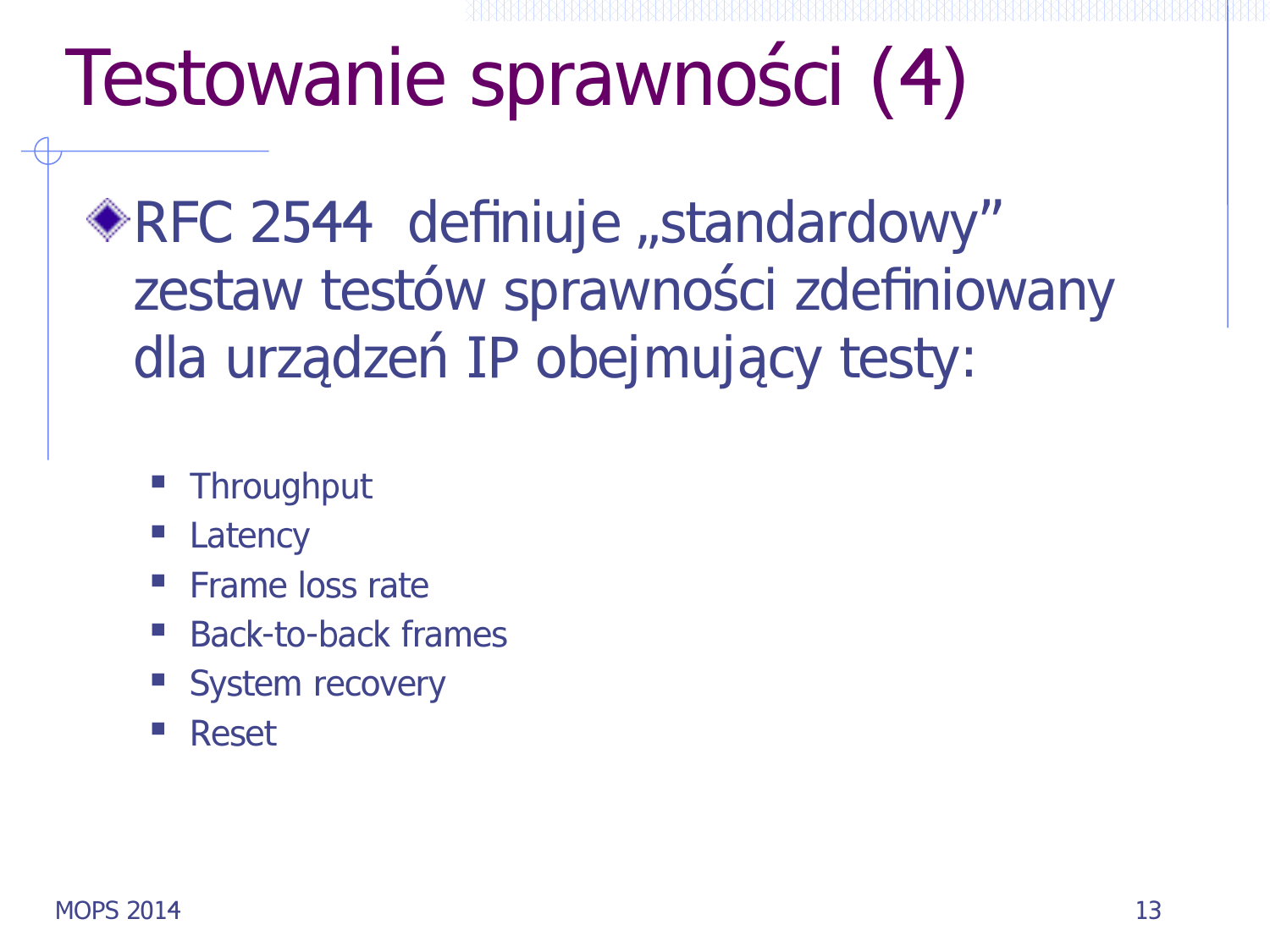

# Testowanie sprawności (4)
RFC 2544  definiuje „standardowy” zestaw testów sprawności zdefiniowany dla urządzeń IP obejmujący testy:

Throughput
Latency
Frame loss rate
Back-to-back frames
System recovery
Reset
MOPS 2014
13